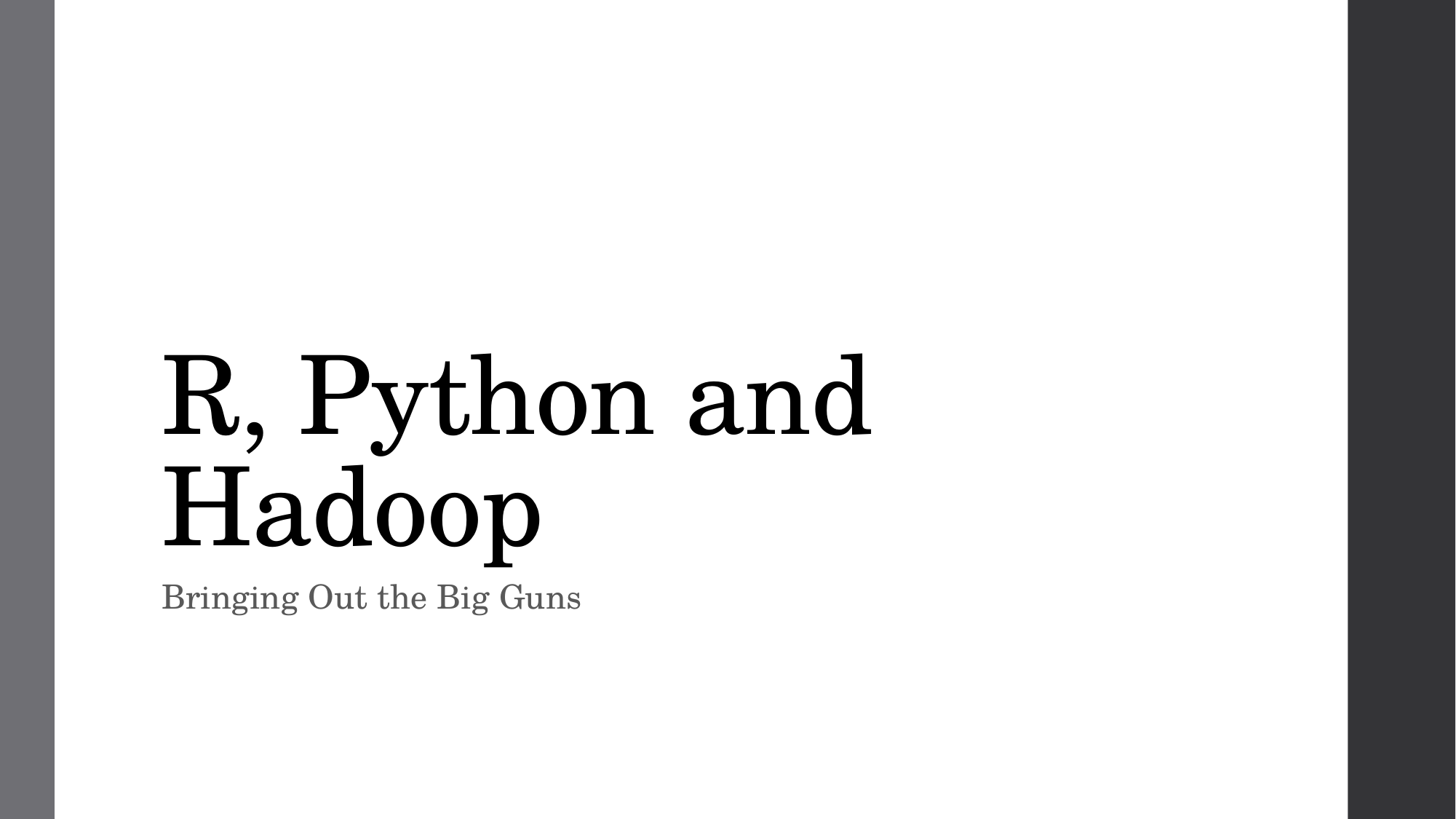

# R, Python and Hadoop
Bringing Out the Big Guns